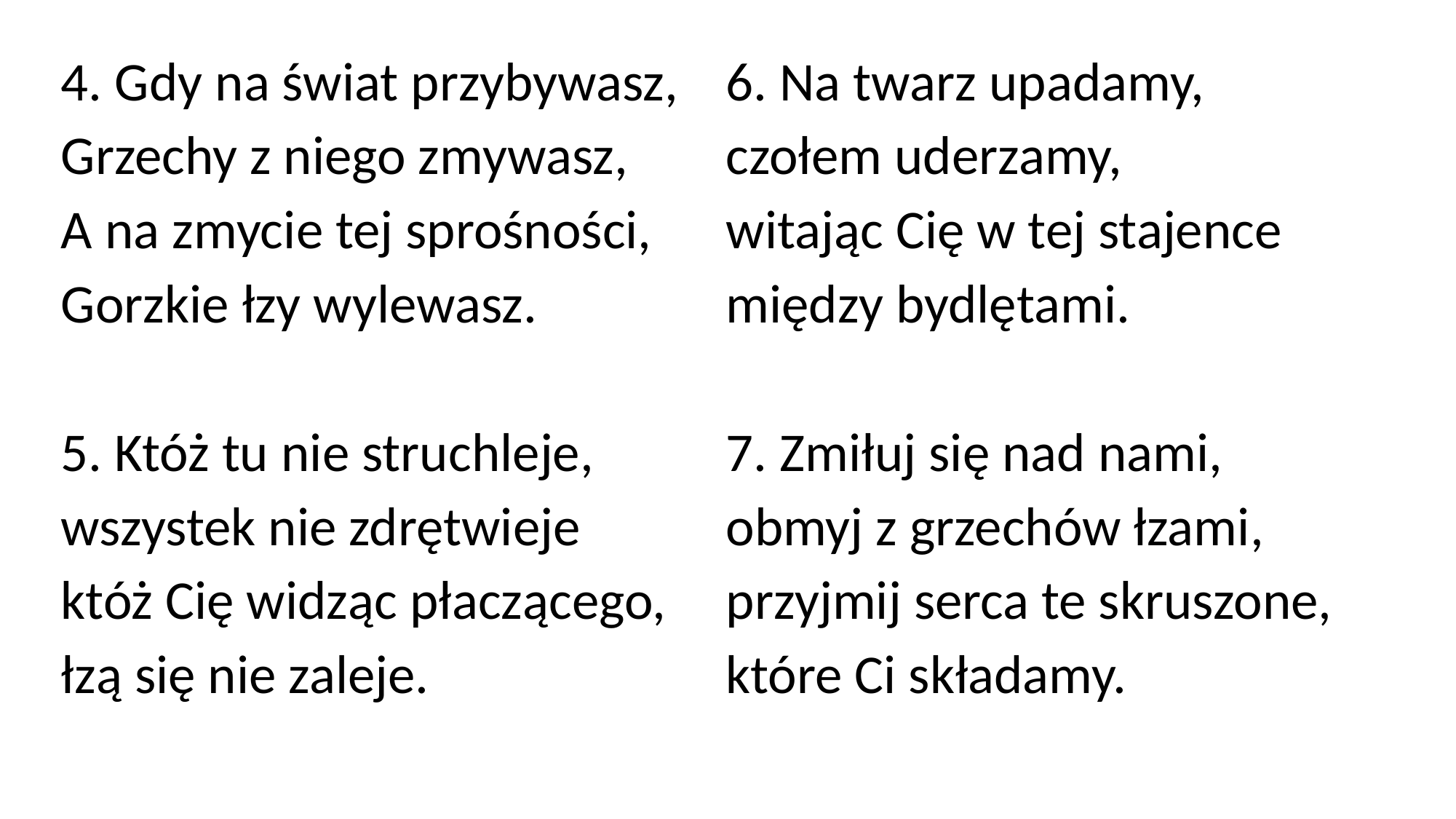

4. Gdy na świat przybywasz,
Grzechy z niego zmywasz,
A na zmycie tej sprośności,
Gorzkie łzy wylewasz.

5. Któż tu nie struchleje,
wszystek nie zdrętwieje
któż Cię widząc płaczącego,
łzą się nie zaleje.
6. Na twarz upadamy,
czołem uderzamy,
witając Cię w tej stajence
między bydlętami.

7. Zmiłuj się nad nami,
obmyj z grzechów łzami,
przyjmij serca te skruszone,
które Ci składamy.